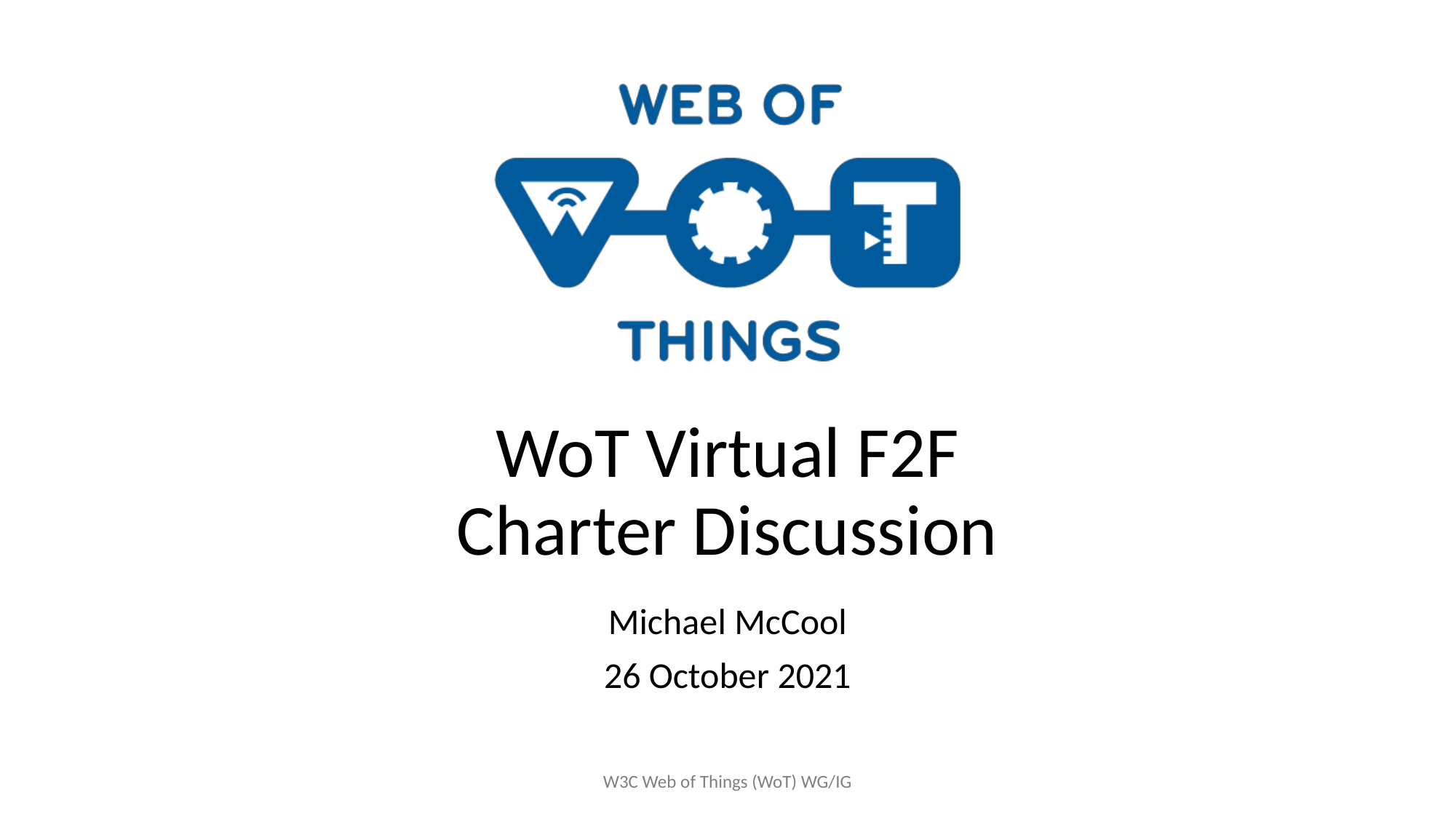

# WoT Virtual F2F Charter Discussion
Michael McCool
26 October 2021
W3C Web of Things (WoT) WG/IG